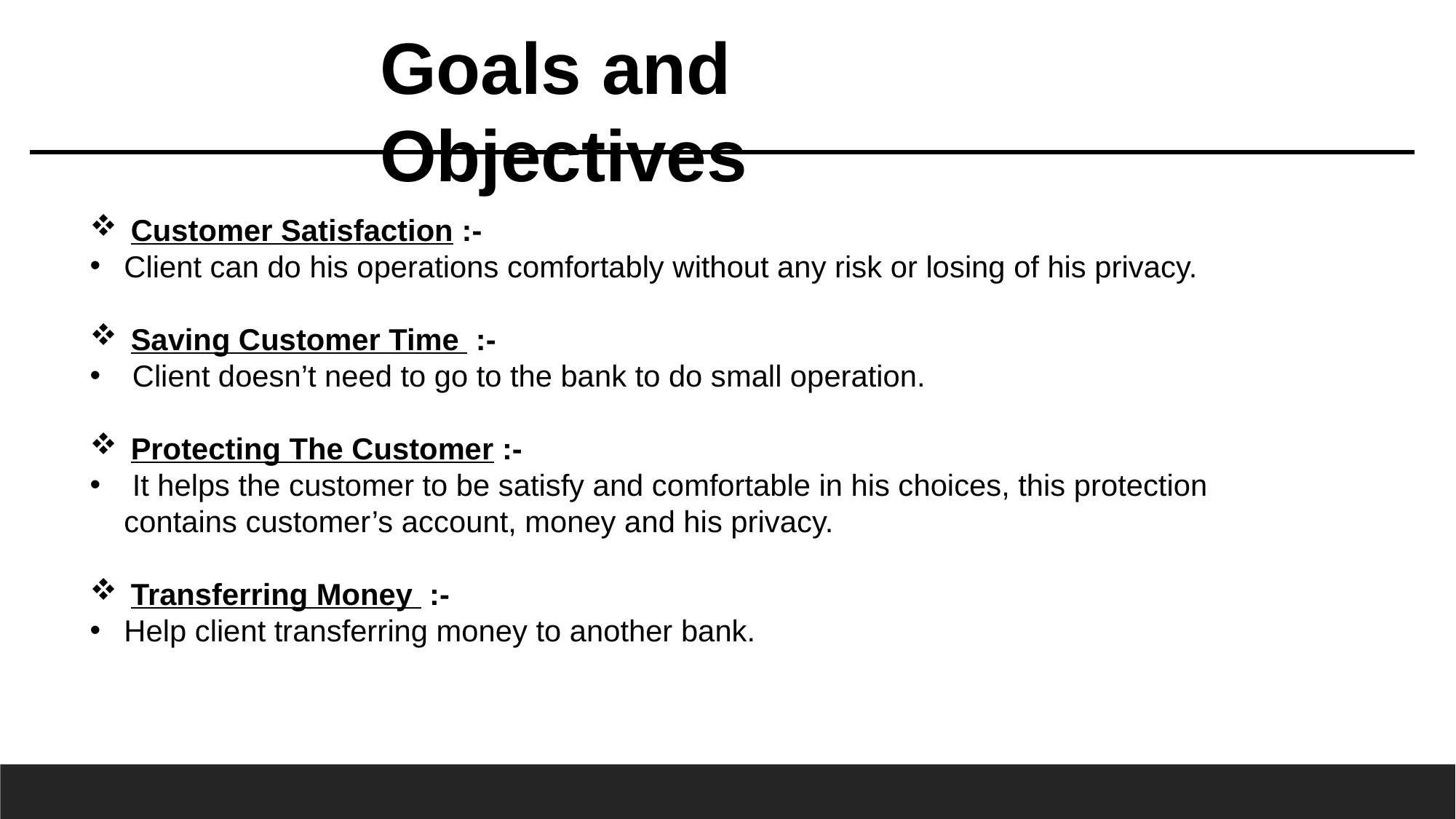

Goals and Objectives
Customer Satisfaction :-
Client can do his operations comfortably without any risk or losing of his privacy.

Saving Customer Time  :-
 Client doesn’t need to go to the bank to do small operation.

Protecting The Customer :-
 It helps the customer to be satisfy and comfortable in his choices, this protection contains customer’s account, money and his privacy.

Transferring Money  :-
Help client transferring money to another bank.